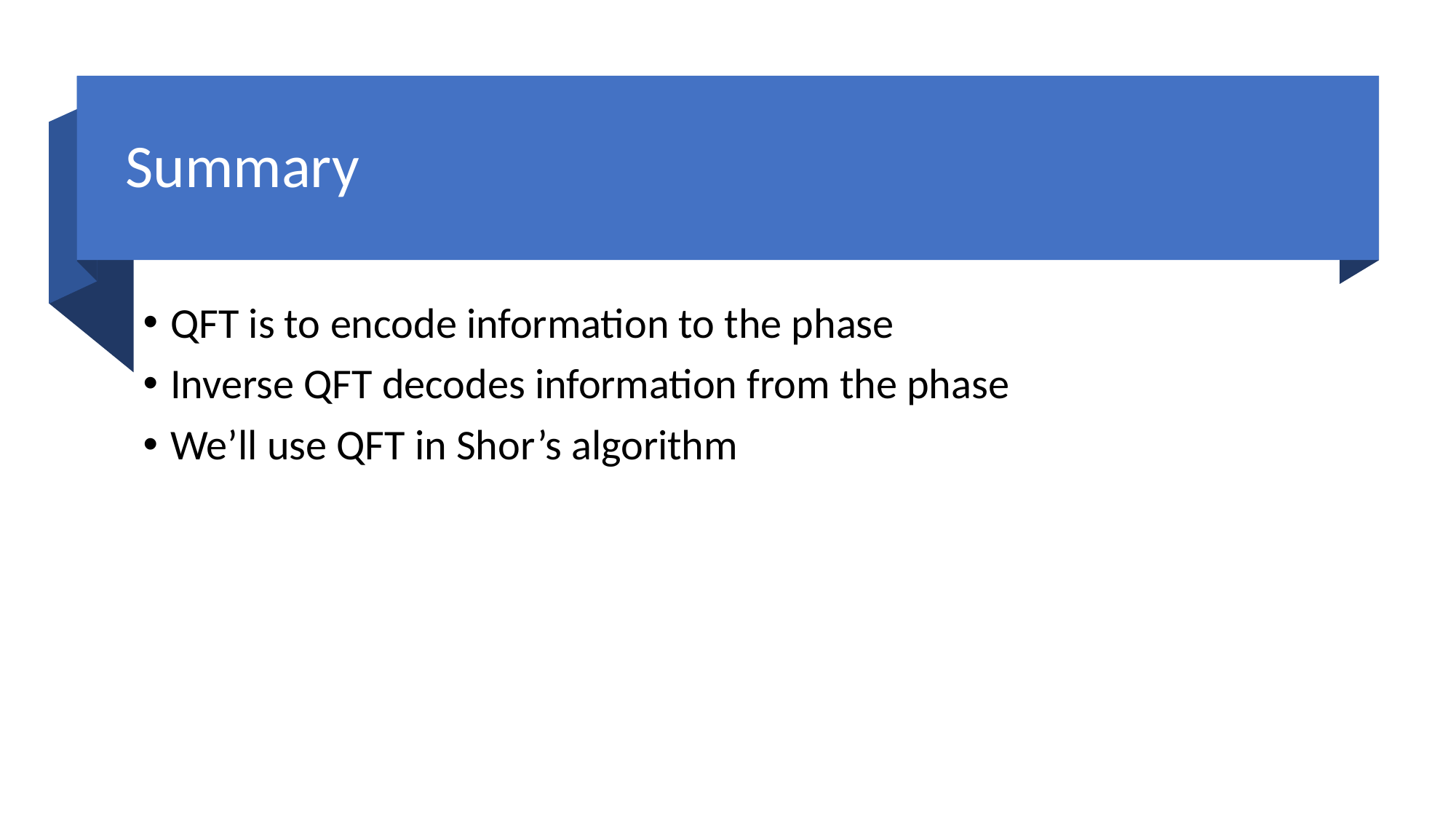

# Summary

QFT is to encode information to the phase
Inverse QFT decodes information from the phase
We’ll use QFT in Shor’s algorithm